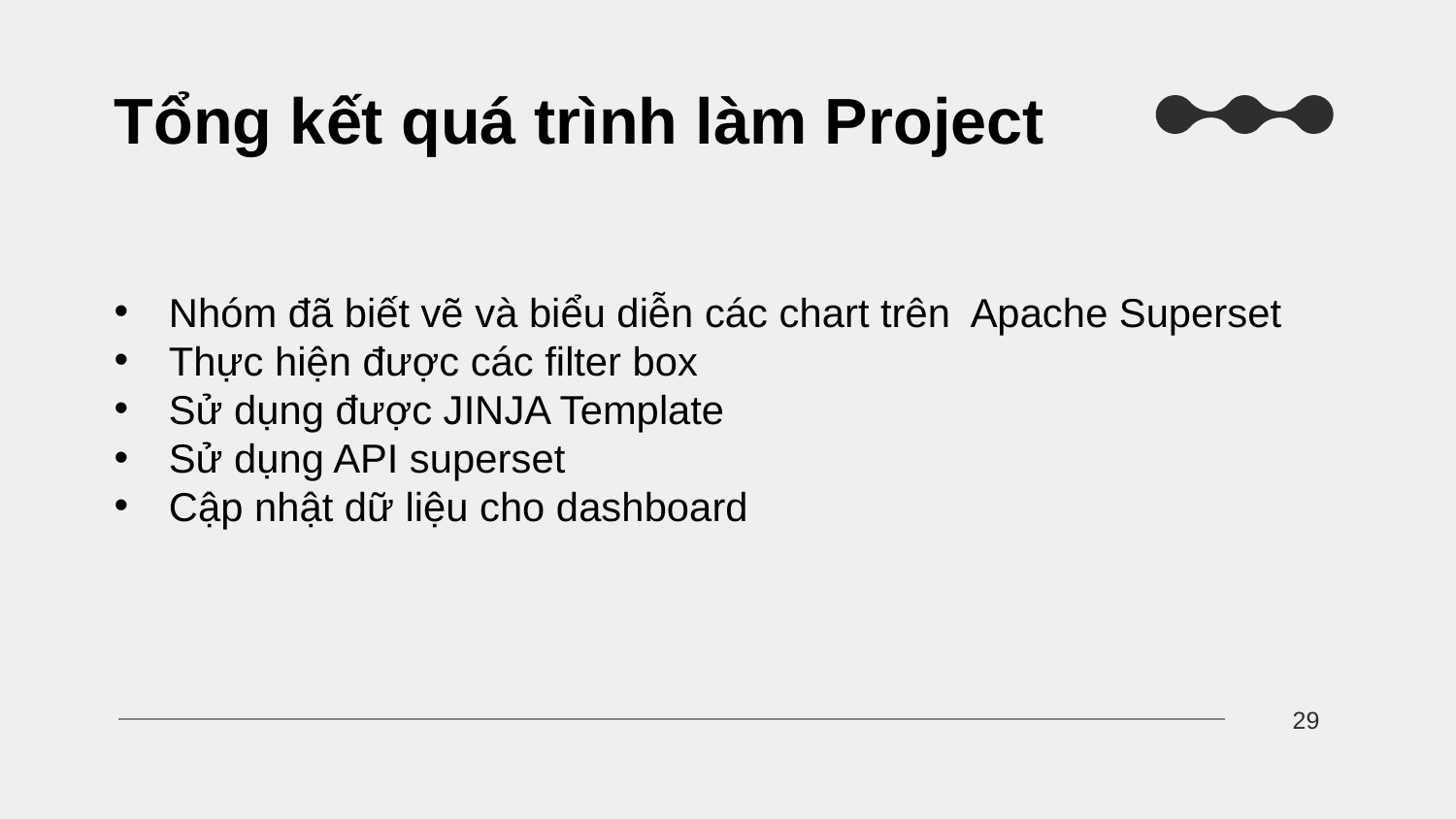

Tổng kết quá trình làm Project
Nhóm đã biết vẽ và biểu diễn các chart trên  Apache Superset
Thực hiện được các filter box
Sử dụng được JINJA Template
Sử dụng API superset
Cập nhật dữ liệu cho dashboard
29